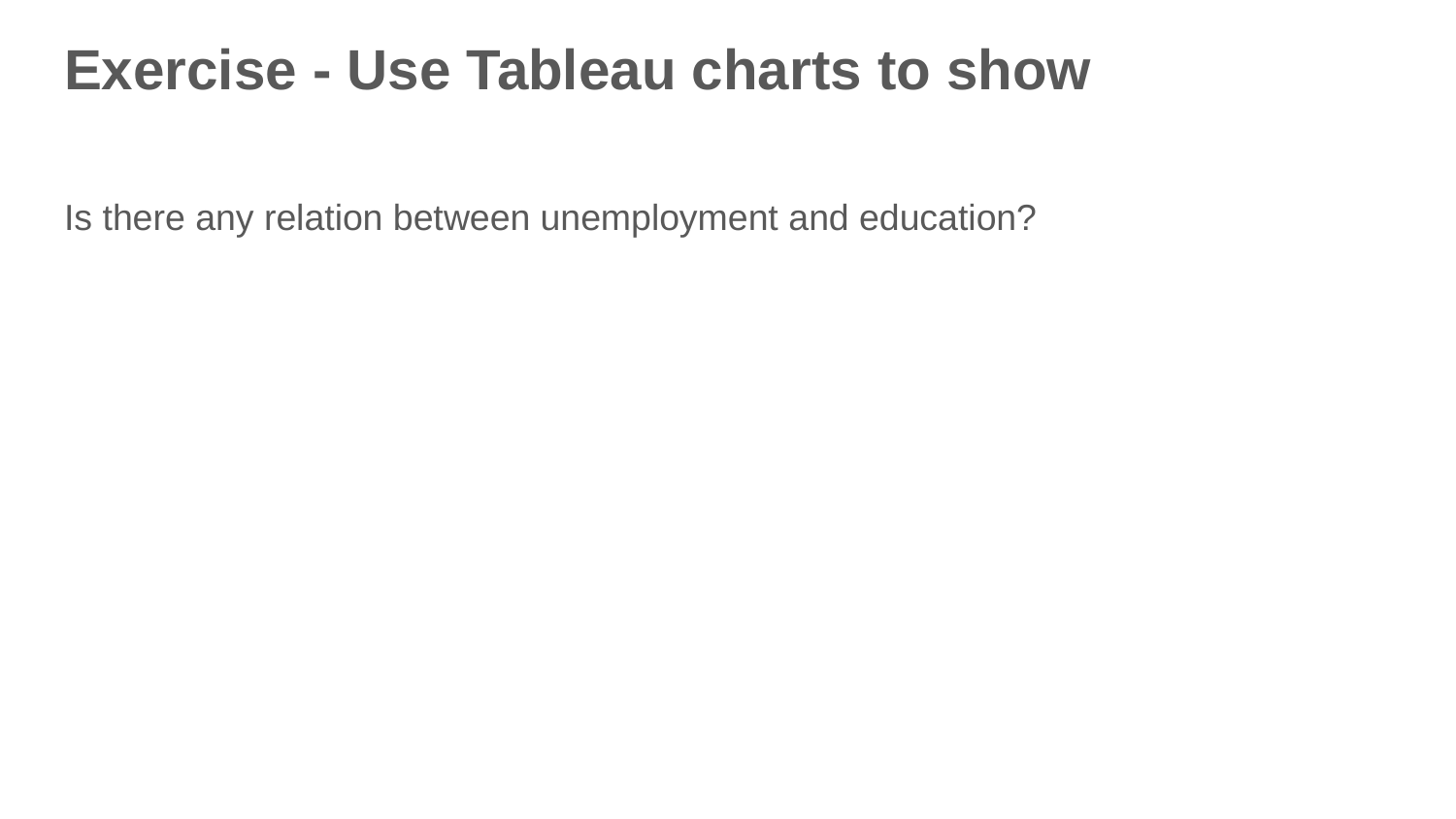

# Exercise - Use Tableau charts to show

Is there any relation between unemployment and education?